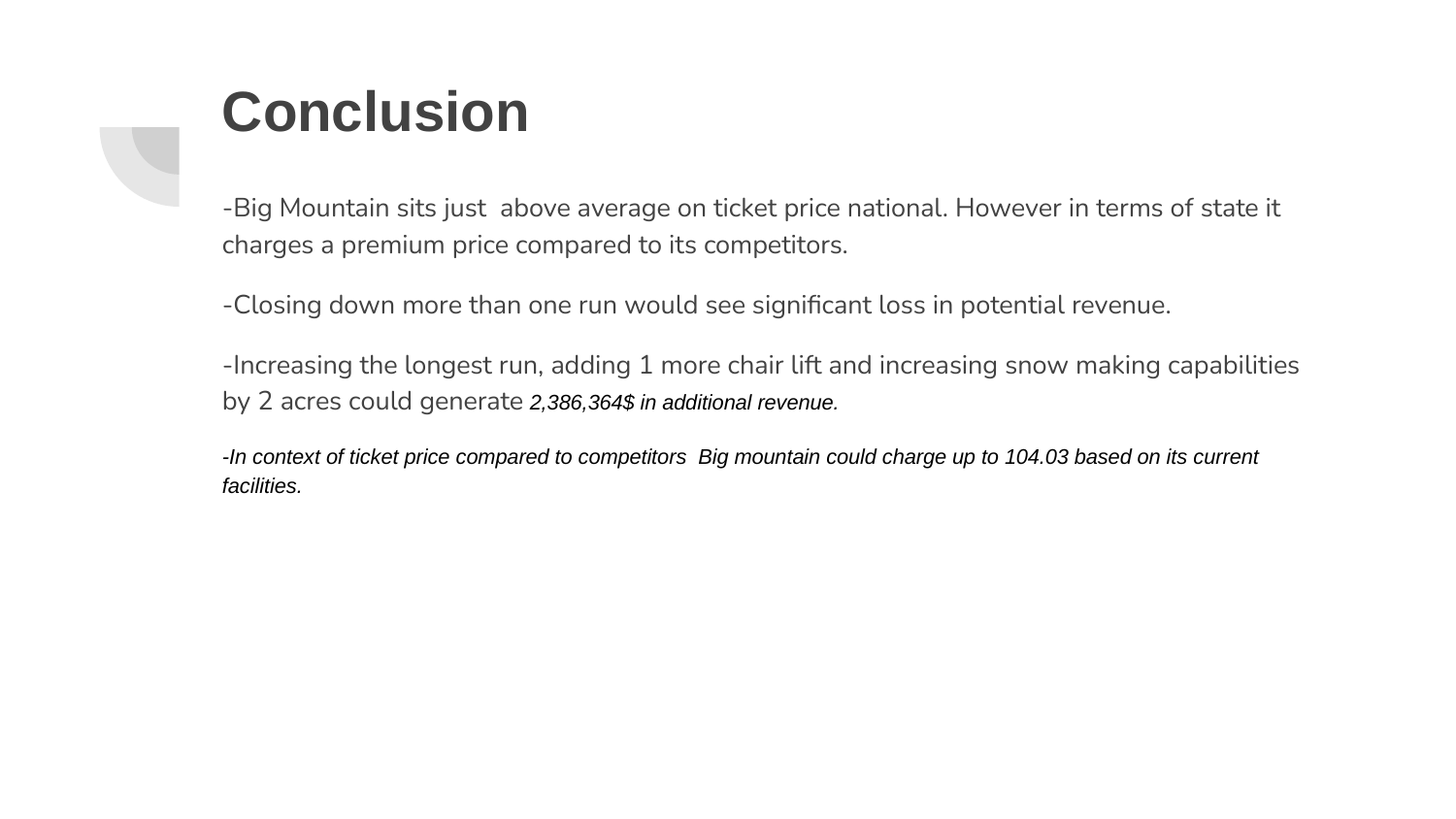

# Conclusion
-Big Mountain sits just  above average on ticket price national. However in terms of state it charges a premium price compared to its competitors.
-Closing down more than one run would see significant loss in potential revenue.
-Increasing the longest run, adding 1 more chair lift and increasing snow making capabilities by 2 acres could generate 2,386,364$ in additional revenue.
-In context of ticket price compared to competitors  Big mountain could charge up to 104.03 based on its current facilities.